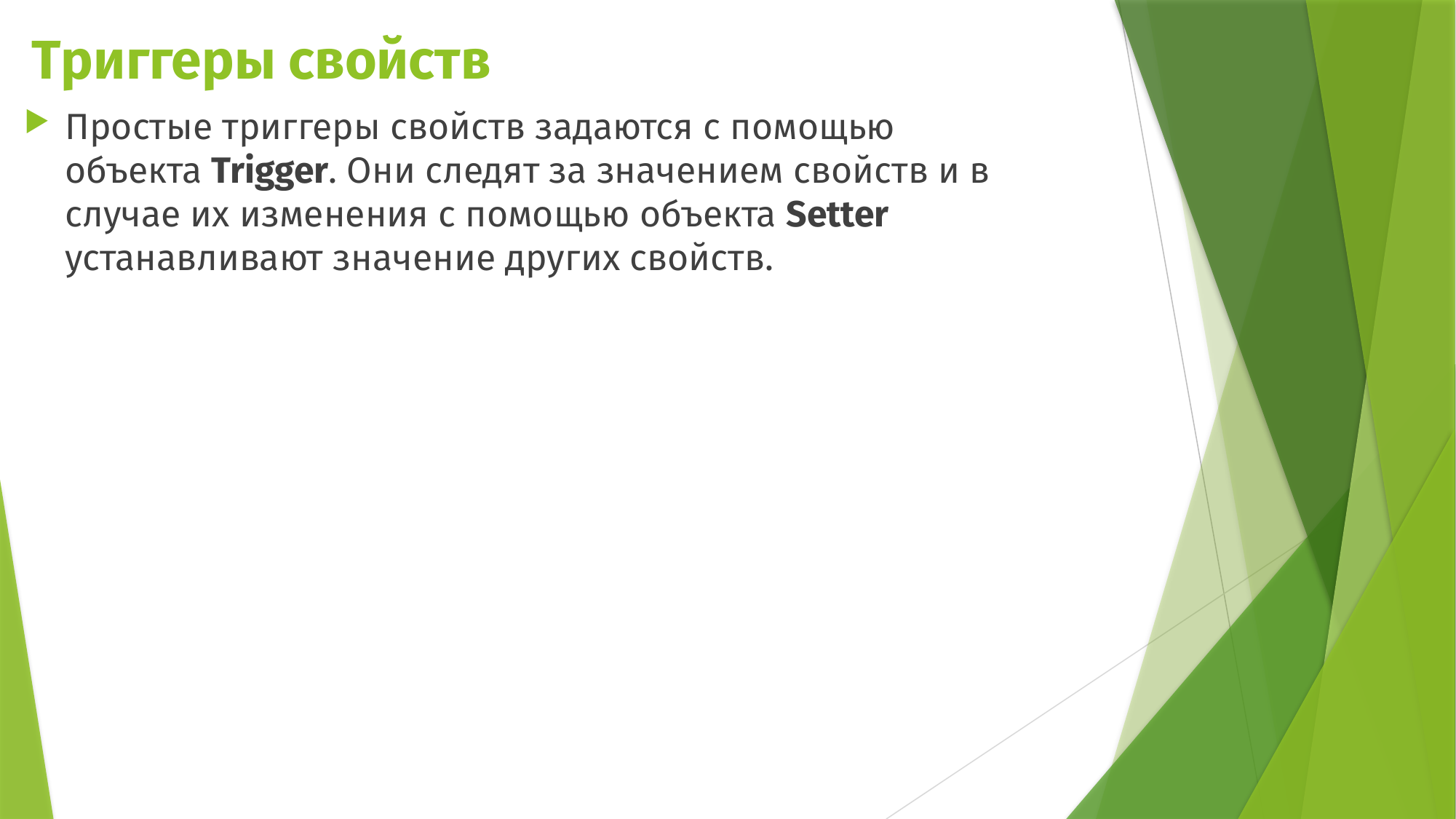

# Триггеры свойств
Простые триггеры свойств задаются с помощью объекта Trigger. Они следят за значением свойств и в случае их изменения с помощью объекта Setter устанавливают значение других свойств.